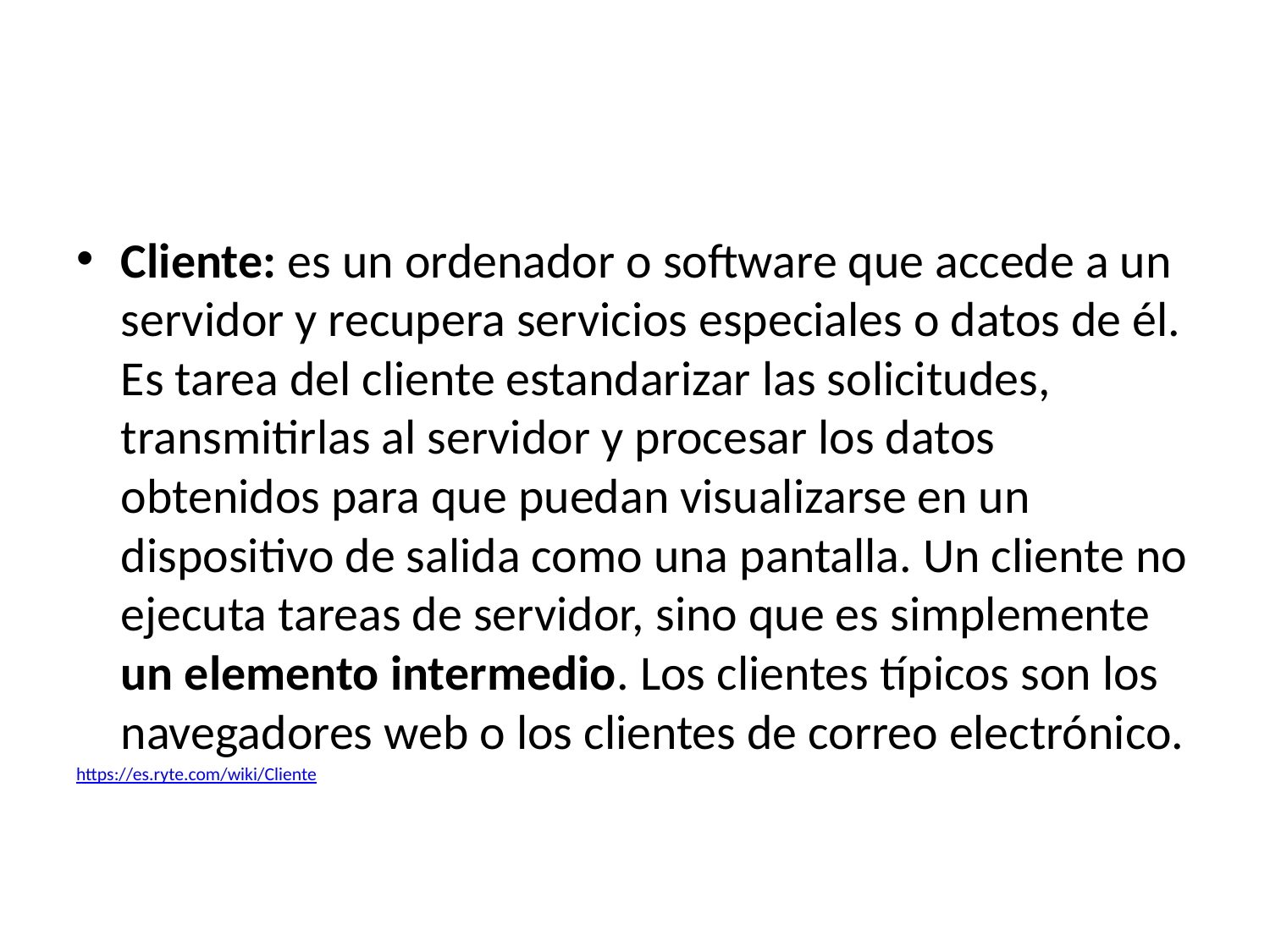

#
Cliente: es un ordenador o software que accede a un servidor y recupera servicios especiales o datos de él. Es tarea del cliente estandarizar las solicitudes, transmitirlas al servidor y procesar los datos obtenidos para que puedan visualizarse en un dispositivo de salida como una pantalla. Un cliente no ejecuta tareas de servidor, sino que es simplemente un elemento intermedio. Los clientes típicos son los navegadores web o los clientes de correo electrónico.
https://es.ryte.com/wiki/Cliente